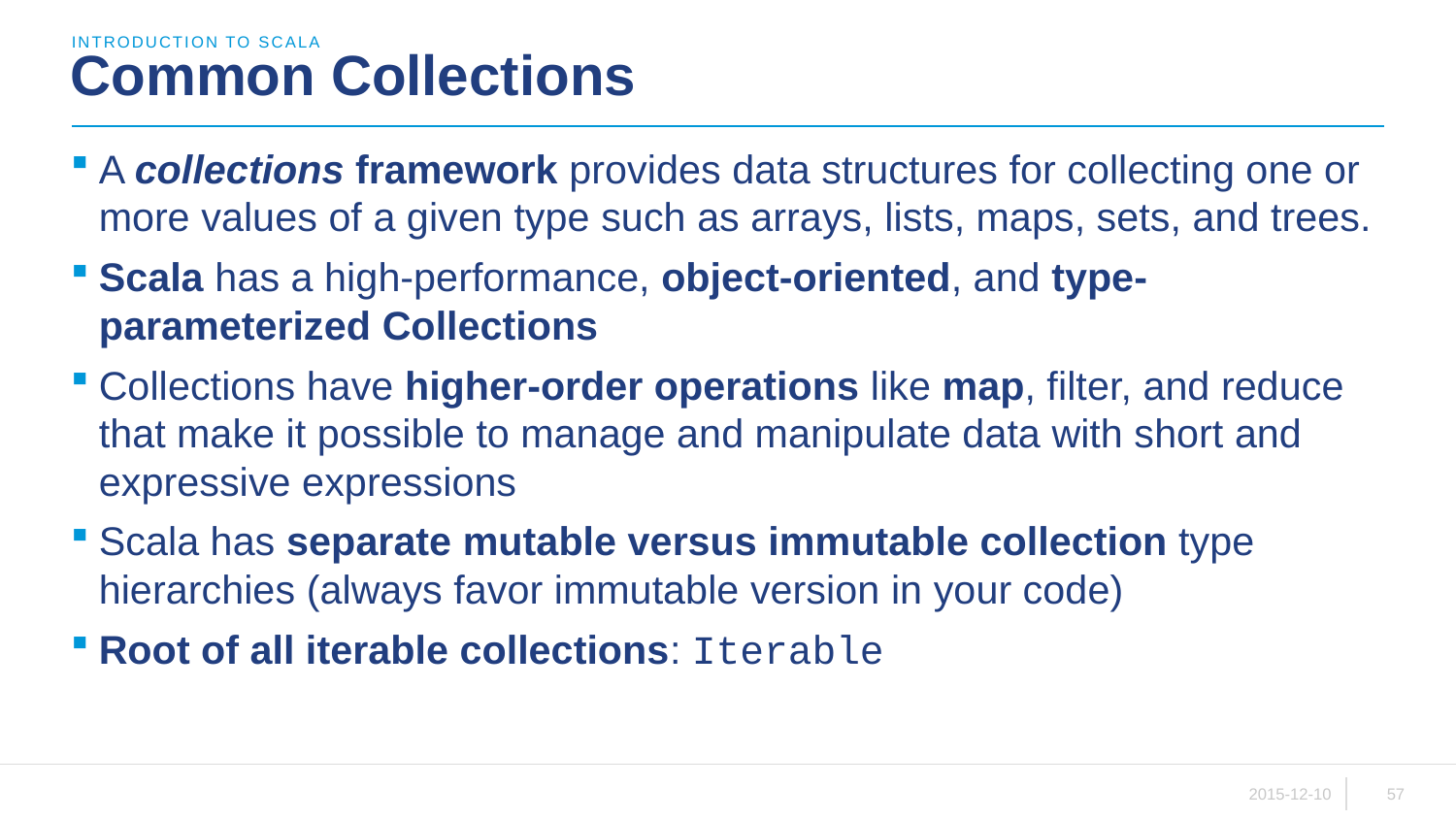

introduction to scala
# Common Collections
A collections framework provides data structures for collecting one or more values of a given type such as arrays, lists, maps, sets, and trees.
Scala has a high-performance, object-oriented, and type-parameterized Collections
Collections have higher-order operations like map, filter, and reduce that make it possible to manage and manipulate data with short and expressive expressions
Scala has separate mutable versus immutable collection type hierarchies (always favor immutable version in your code)
Root of all iterable collections: Iterable